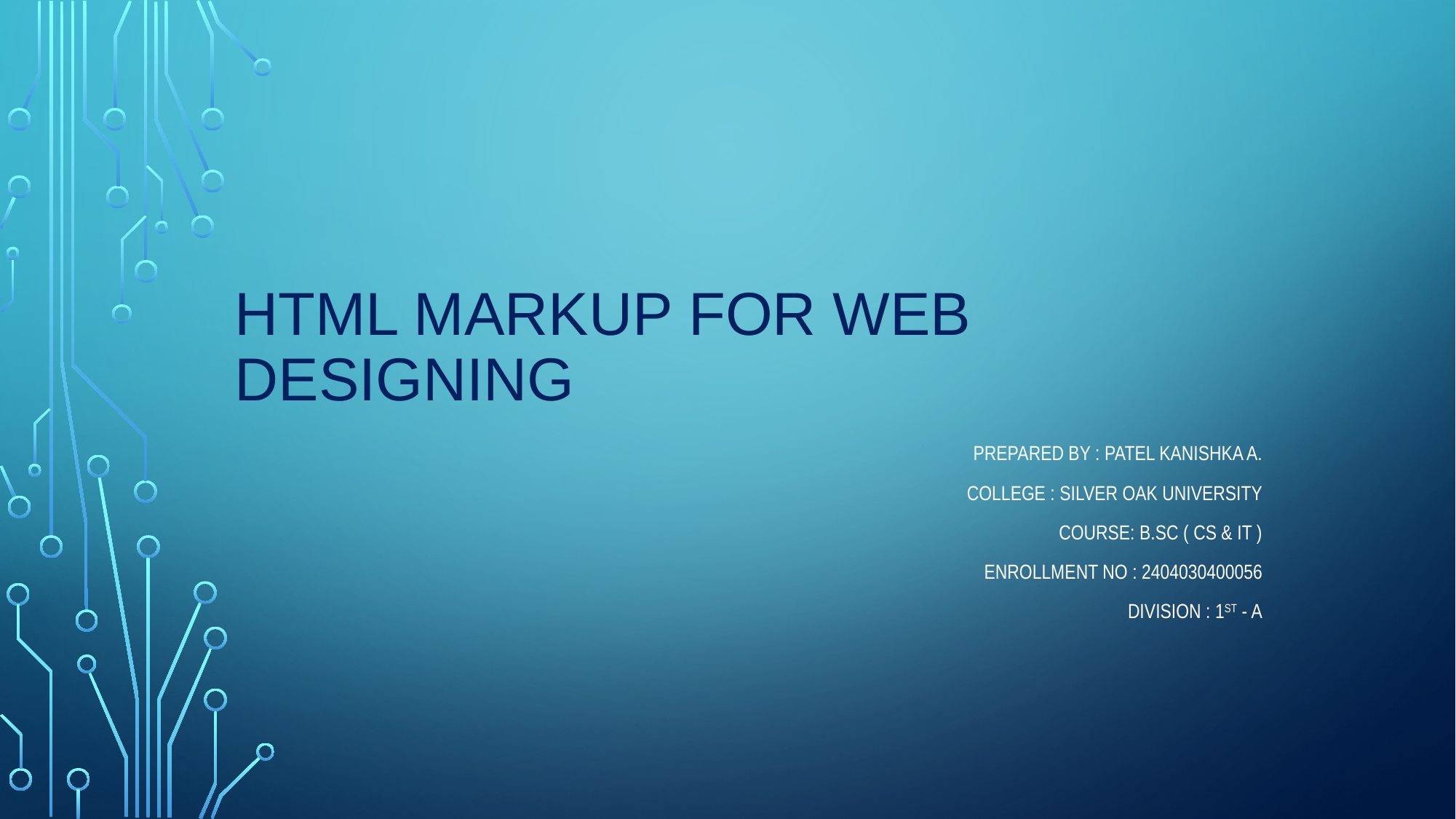

# HTML Markup for web designing
Prepared by : Patel kanishka a.
college : silver oak university
course: B.SC ( CS & IT )
Enrollment no : 2404030400056
Division : 1st - a